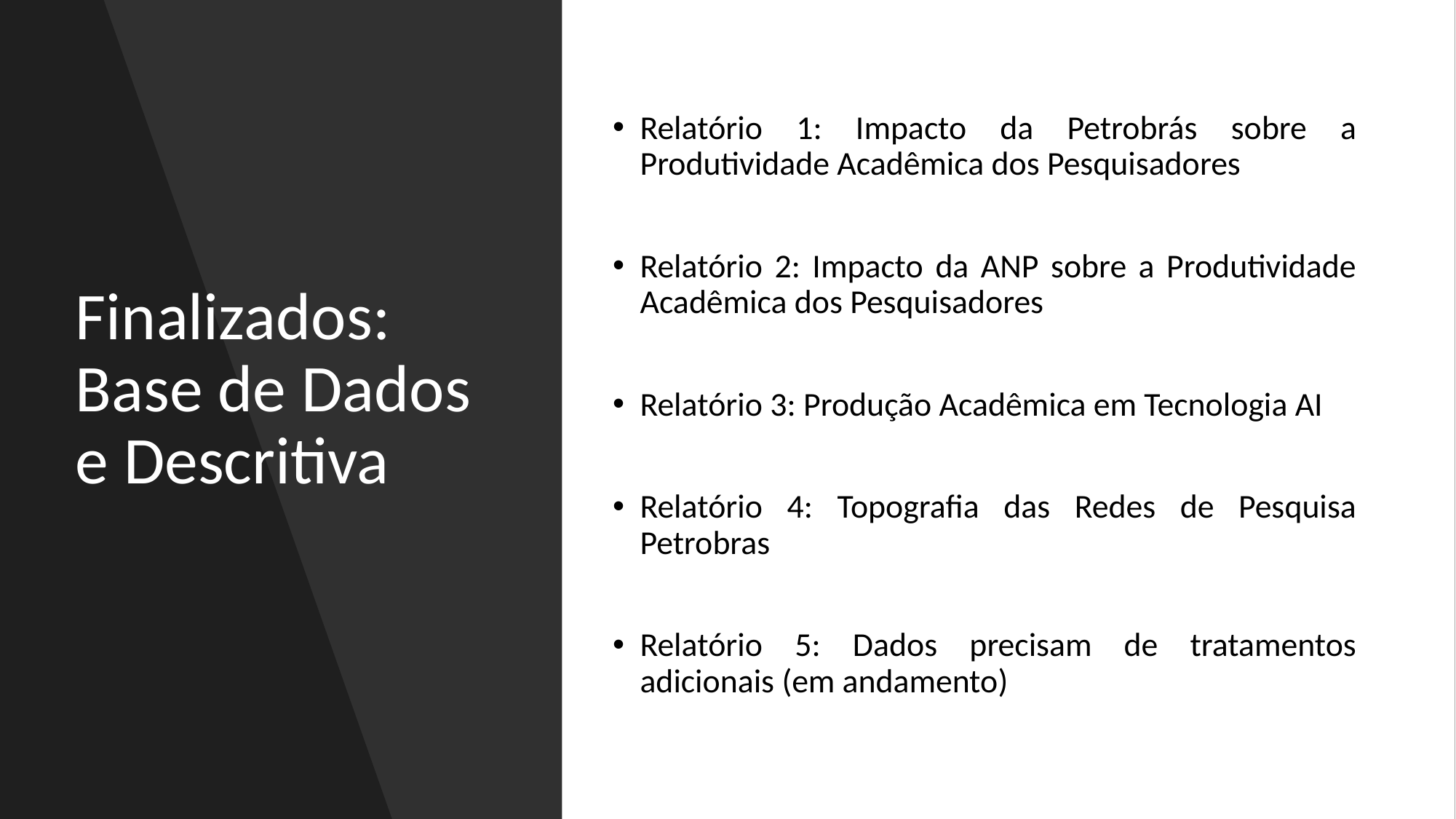

# Finalizados: Base de Dados e Descritiva
Relatório 1: Impacto da Petrobrás sobre a Produtividade Acadêmica dos Pesquisadores

Relatório 2: Impacto da ANP sobre a Produtividade Acadêmica dos Pesquisadores

Relatório 3: Produção Acadêmica em Tecnologia AI

Relatório 4: Topografia das Redes de Pesquisa Petrobras

Relatório 5: Dados precisam de tratamentos adicionais (em andamento)